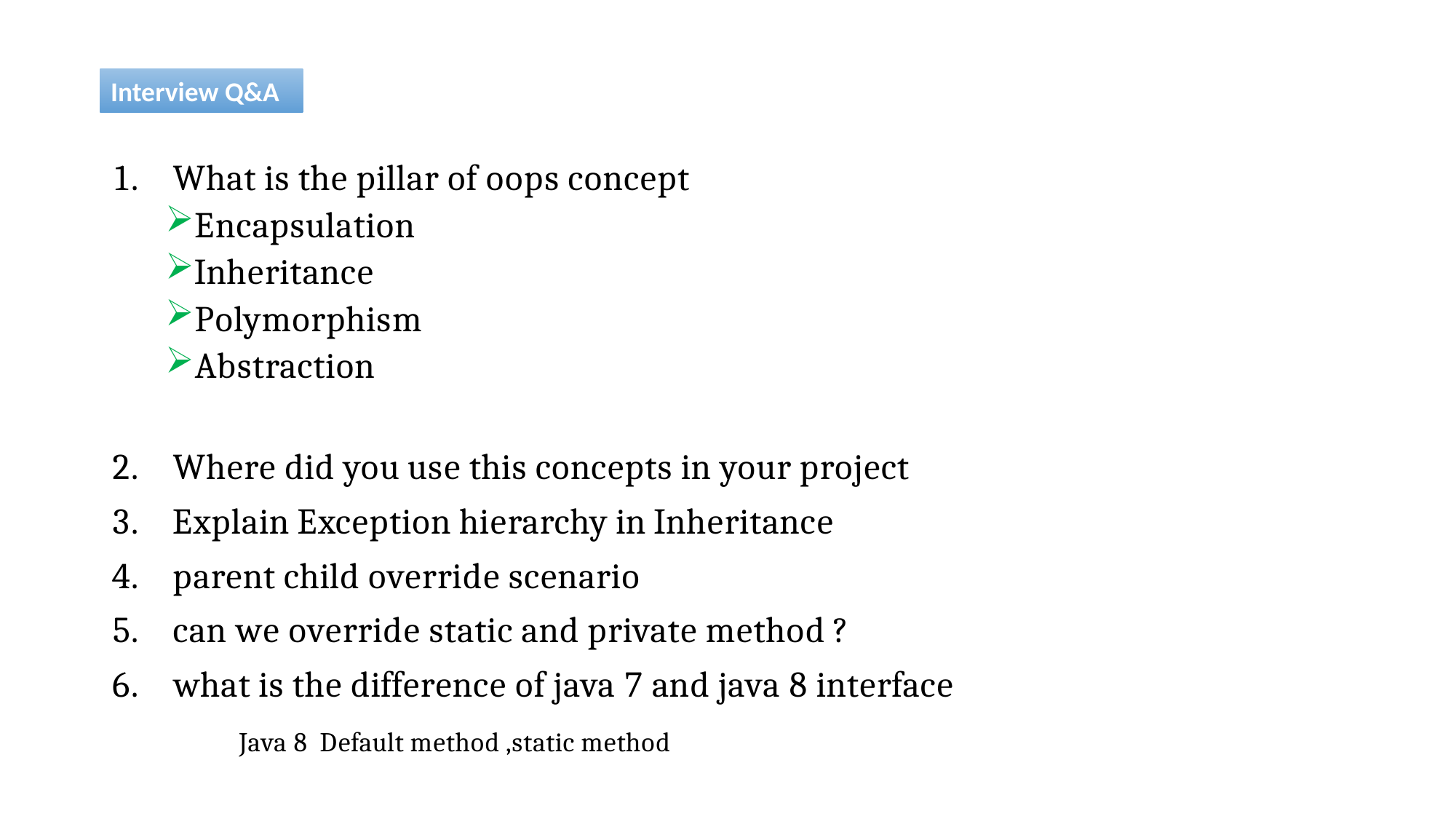

Interview Q&A
What is the pillar of oops concept
Encapsulation
Inheritance
Polymorphism
Abstraction

Where did you use this concepts in your project
Explain Exception hierarchy in Inheritance
parent child override scenario
can we override static and private method ?
what is the difference of java 7 and java 8 interface
                Java 8  Default method ,static method